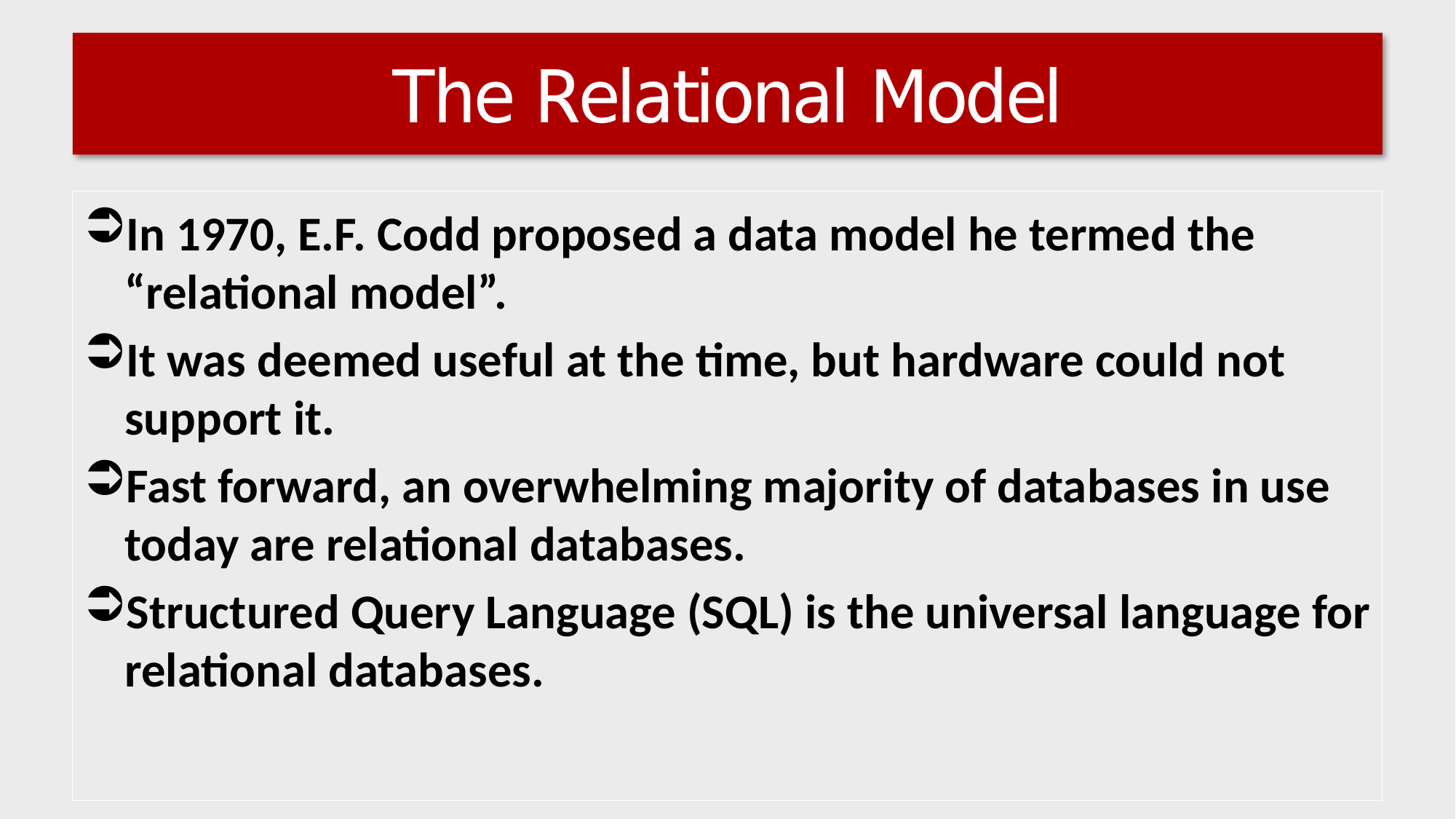

# The Relational Model
In 1970, E.F. Codd proposed a data model he termed the “relational model”.
It was deemed useful at the time, but hardware could not support it.
Fast forward, an overwhelming majority of databases in use today are relational databases.
Structured Query Language (SQL) is the universal language for relational databases.